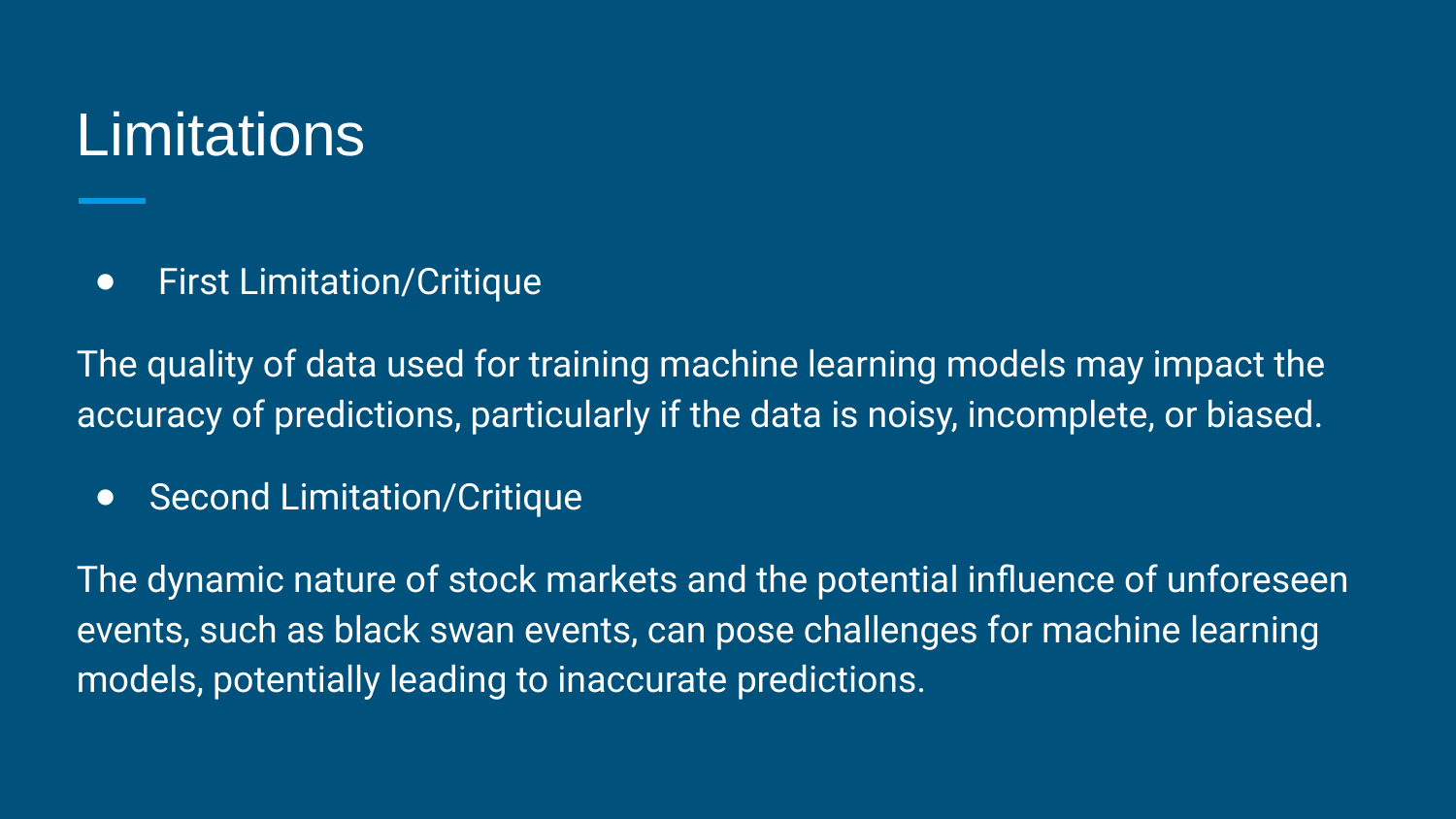

# Limitations
 First Limitation/Critique
The quality of data used for training machine learning models may impact the accuracy of predictions, particularly if the data is noisy, incomplete, or biased.
Second Limitation/Critique
The dynamic nature of stock markets and the potential influence of unforeseen events, such as black swan events, can pose challenges for machine learning models, potentially leading to inaccurate predictions.